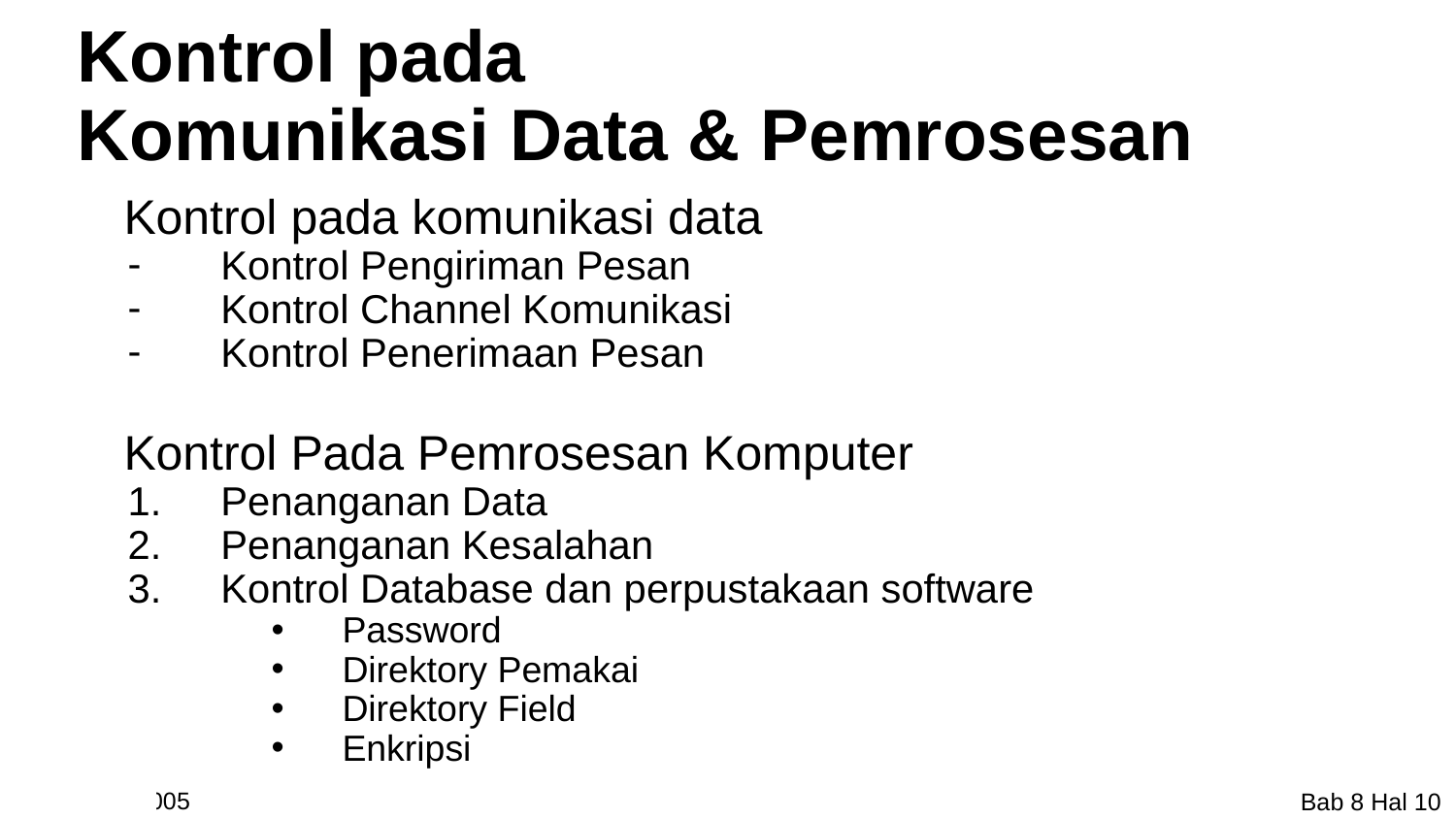

# Kontrol pada Komunikasi Data & Pemrosesan
Kontrol pada komunikasi data
Kontrol Pengiriman Pesan
Kontrol Channel Komunikasi
Kontrol Penerimaan Pesan

Kontrol Pada Pemrosesan Komputer
Penanganan Data
Penanganan Kesalahan
Kontrol Database dan perpustakaan software
Password
Direktory Pemakai
Direktory Field
Enkripsi